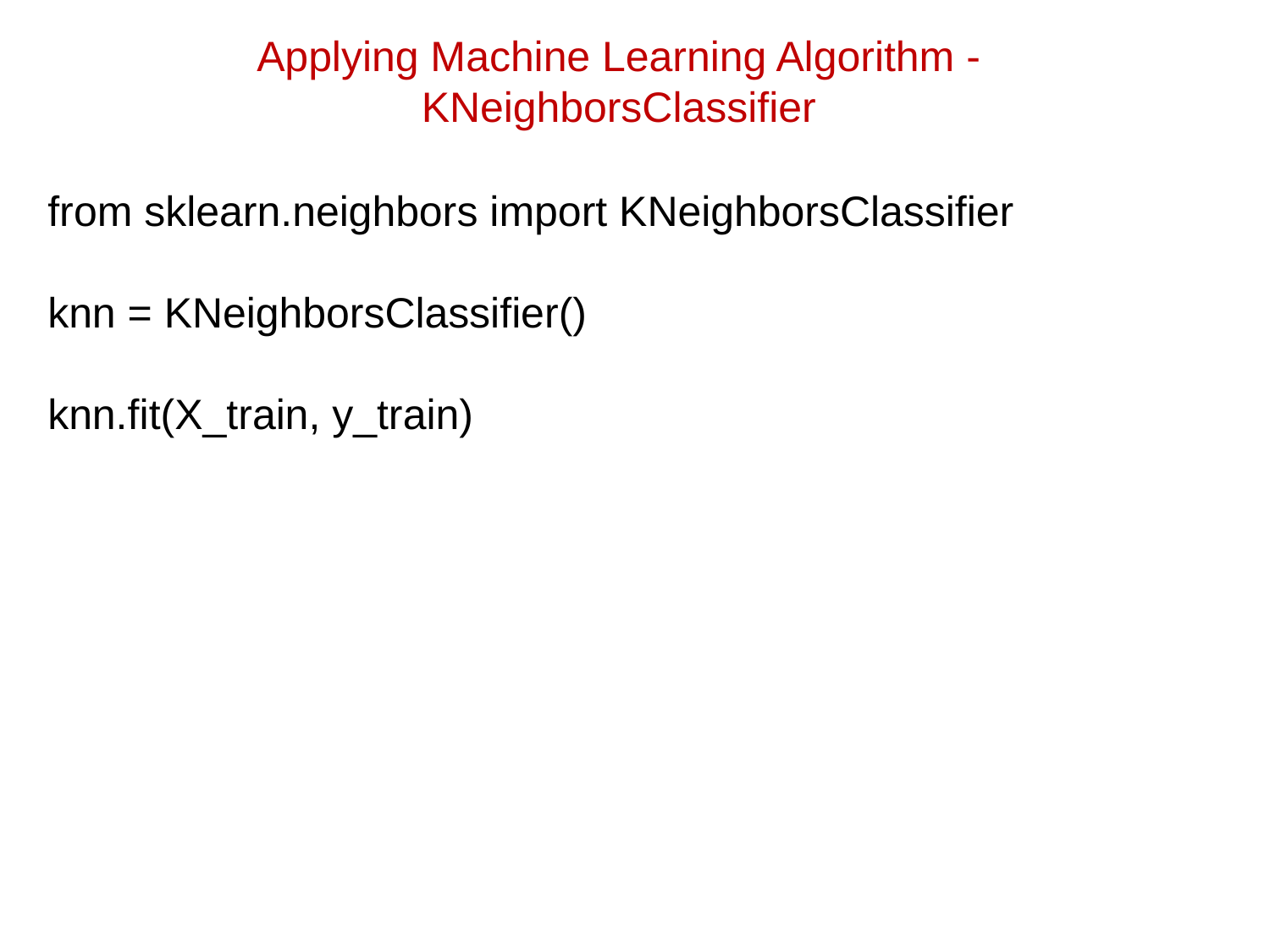

# Applying Machine Learning Algorithm - KNeighborsClassifier
from sklearn.neighbors import KNeighborsClassifier

knn = KNeighborsClassifier()

knn.fit(X_train, y_train)